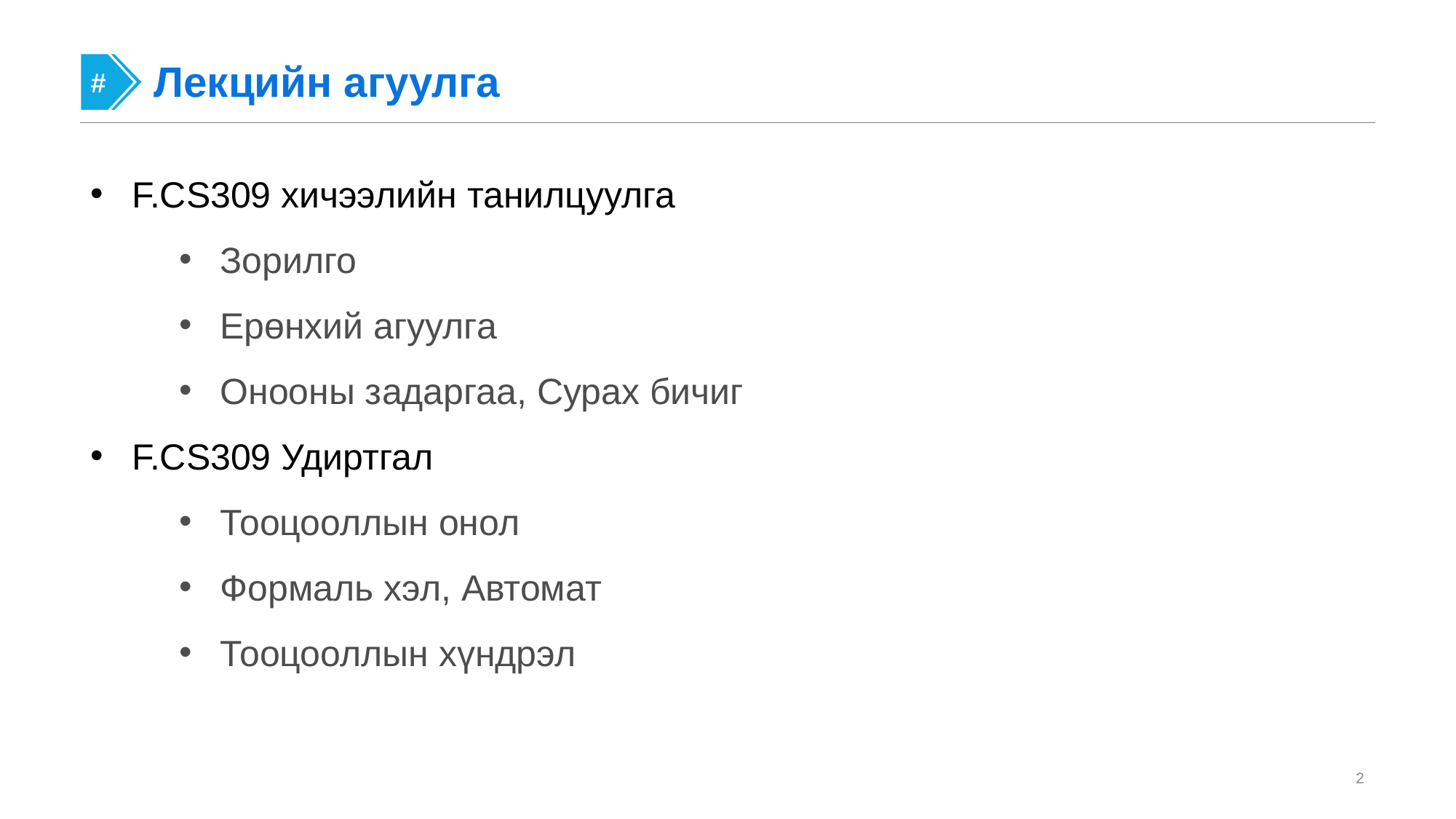

#
#
Лекцийн агуулга
F.CS309 хичээлийн танилцуулга
Зорилго
Ерөнхий агуулга
Онооны задаргаа, Сурах бичиг
F.CS309 Удиртгал
Тооцооллын онол
Формаль хэл, Автомат
Тооцооллын хүндрэл
2